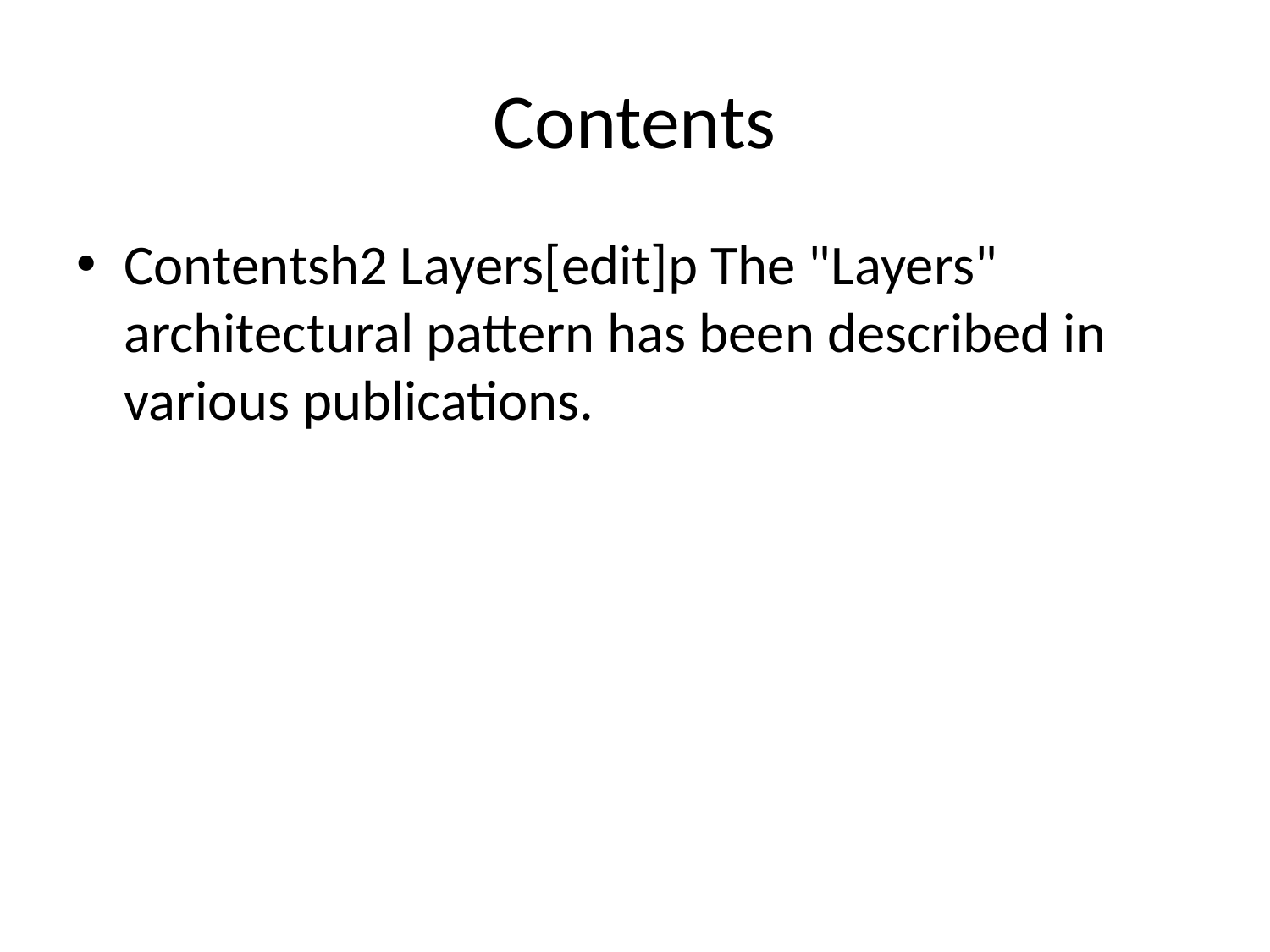

# Contents
Contentsh2 Layers[edit]p The "Layers" architectural pattern has been described in various publications.